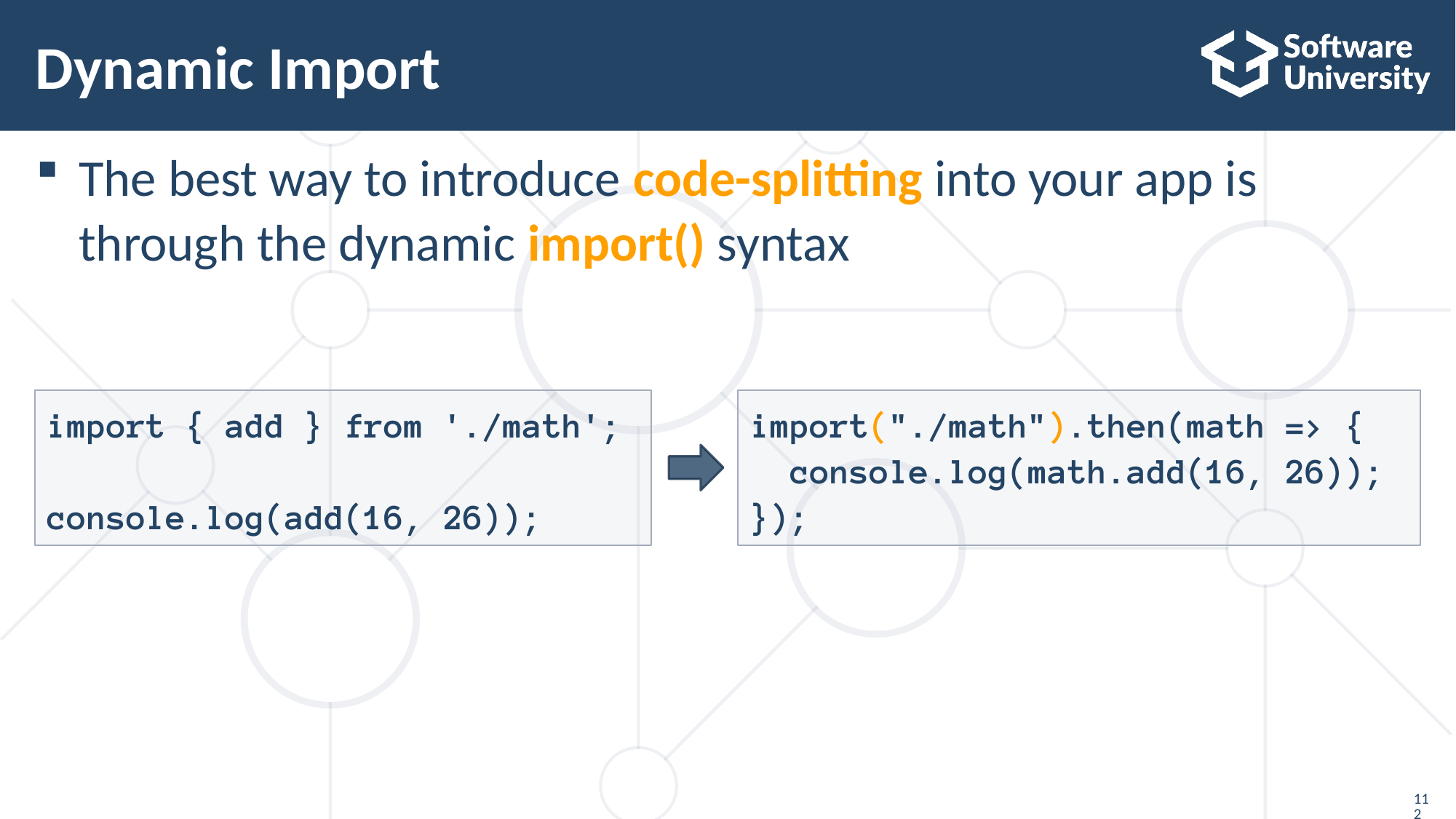

# Dynamic Import
The best way to introduce code-splitting into your app is
through the dynamic import() syntax
import { add } from './math';

console.log(add(16, 26));
import("./math").then(math => {
  console.log(math.add(16, 26));
});

112